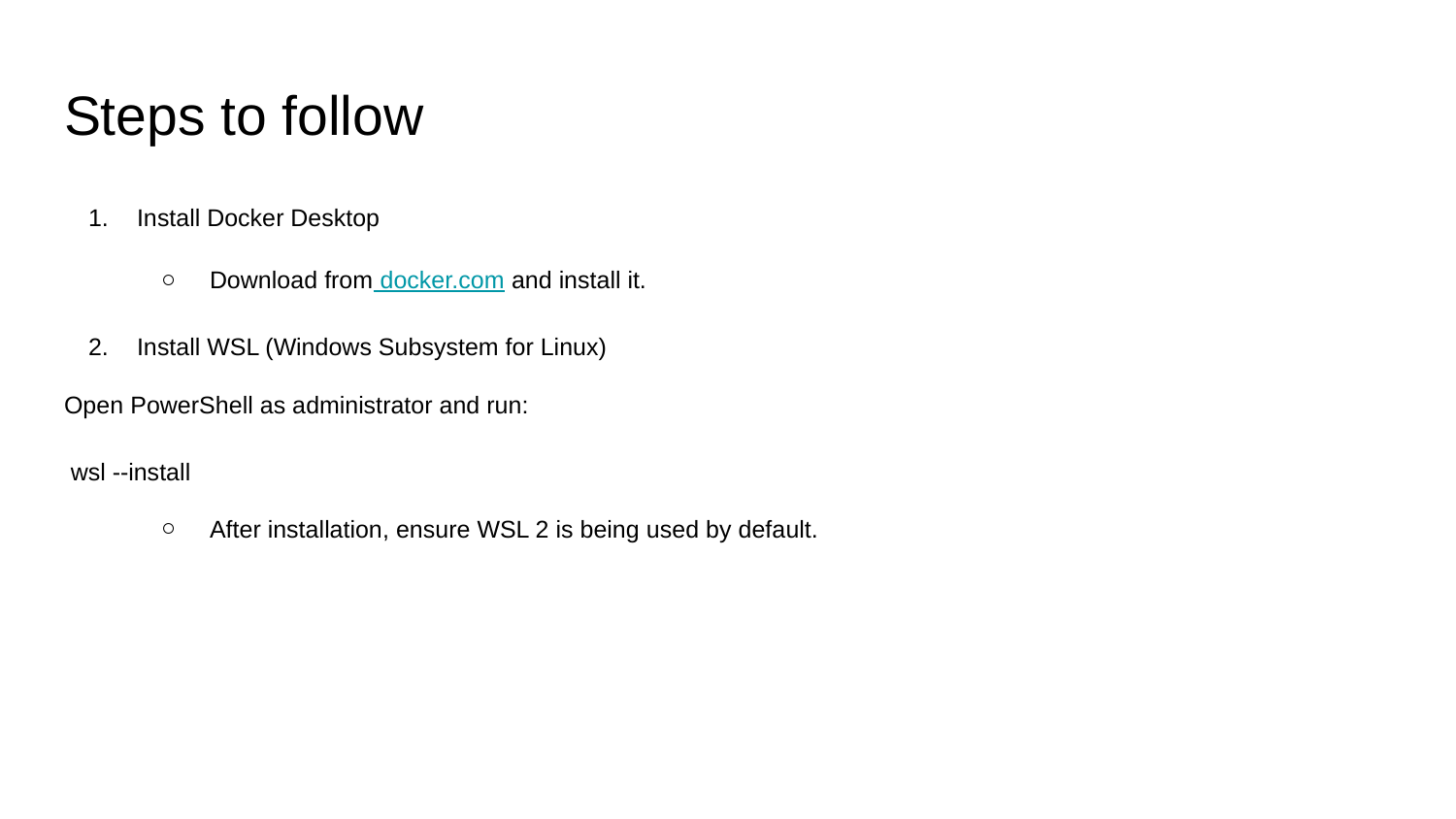

# Steps to follow

Install Docker Desktop
Download from docker.com and install it.
Install WSL (Windows Subsystem for Linux)
Open PowerShell as administrator and run:
 wsl --install
After installation, ensure WSL 2 is being used by default.